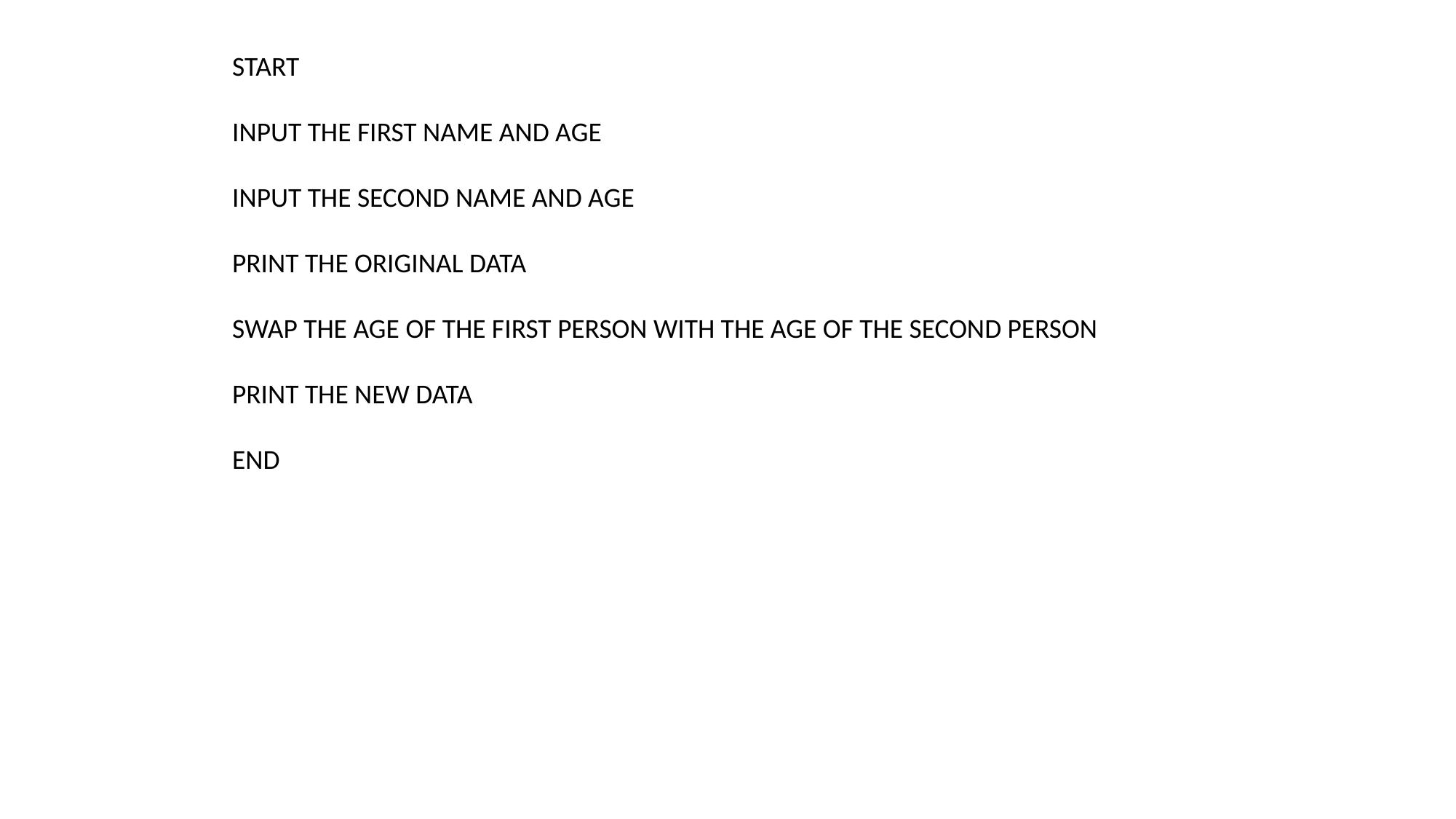

START

INPUT THE FIRST NAME AND AGE

INPUT THE SECOND NAME AND AGE

PRINT THE ORIGINAL DATA

SWAP THE AGE OF THE FIRST PERSON WITH THE AGE OF THE SECOND PERSON

PRINT THE NEW DATA

END